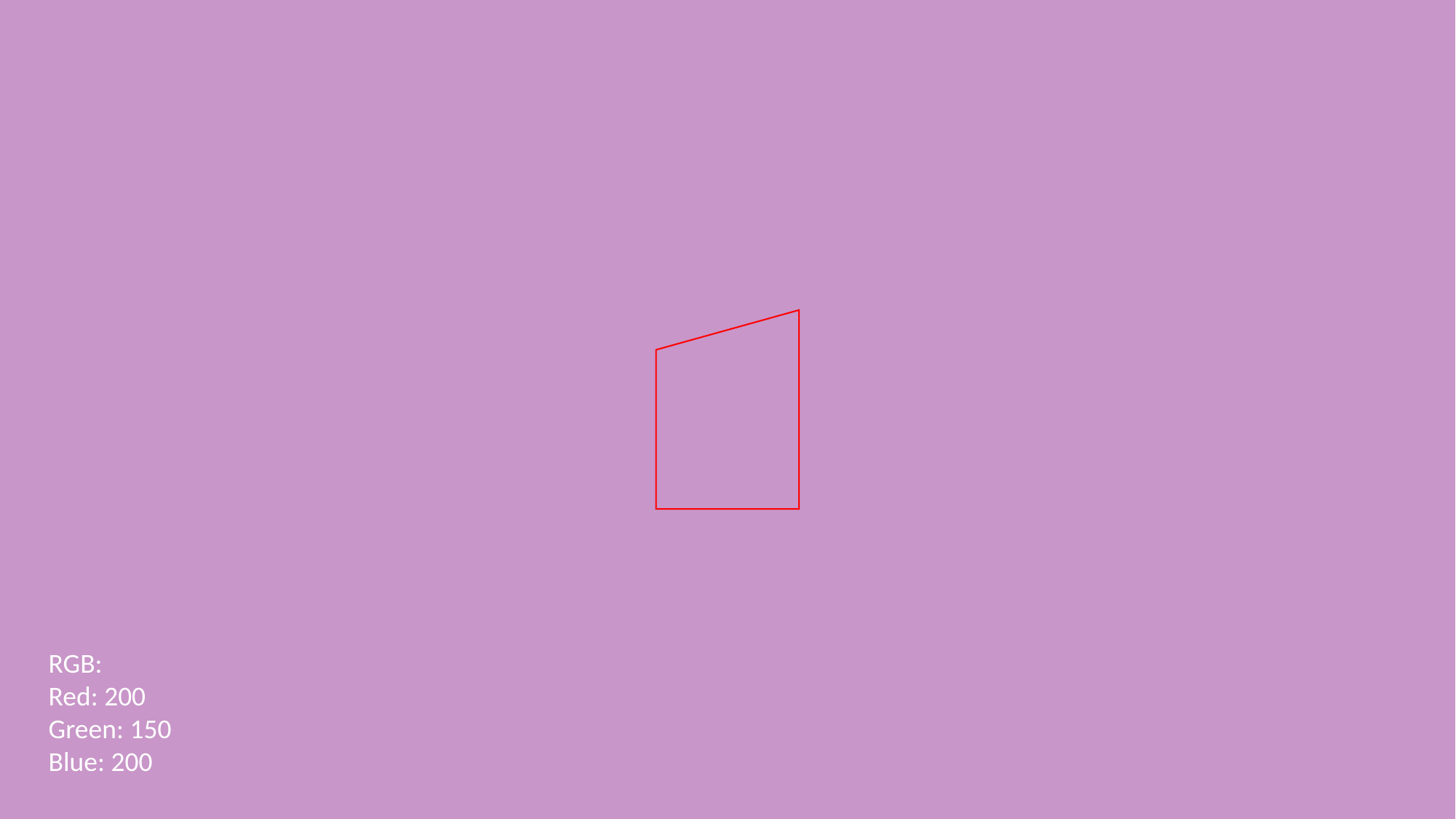

RGB:
Red: 200
Green: 150
Blue: 200